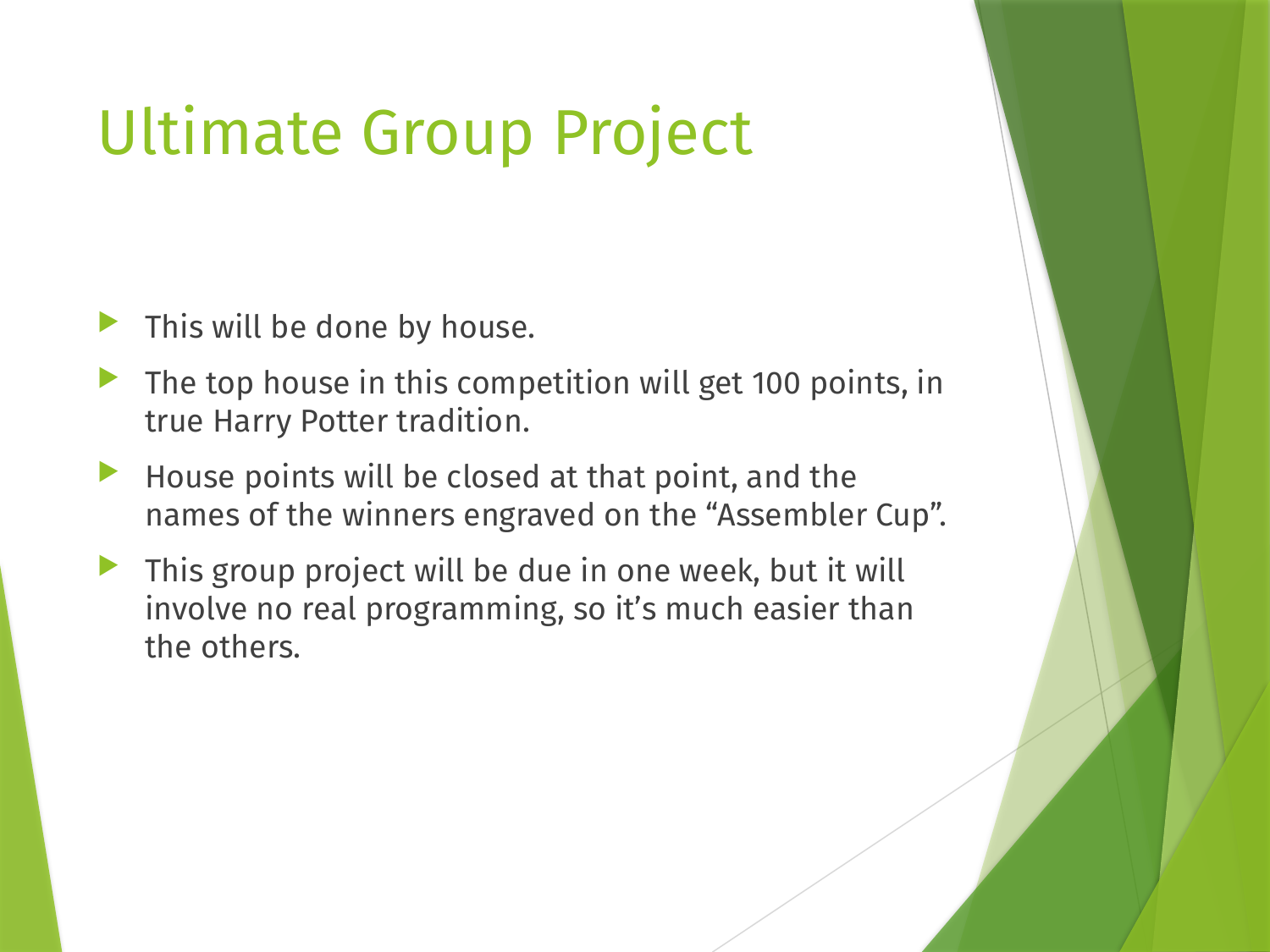

# Ultimate Group Project
This will be done by house.
The top house in this competition will get 100 points, in true Harry Potter tradition.
House points will be closed at that point, and the names of the winners engraved on the “Assembler Cup”.
This group project will be due in one week, but it will involve no real programming, so it’s much easier than the others.